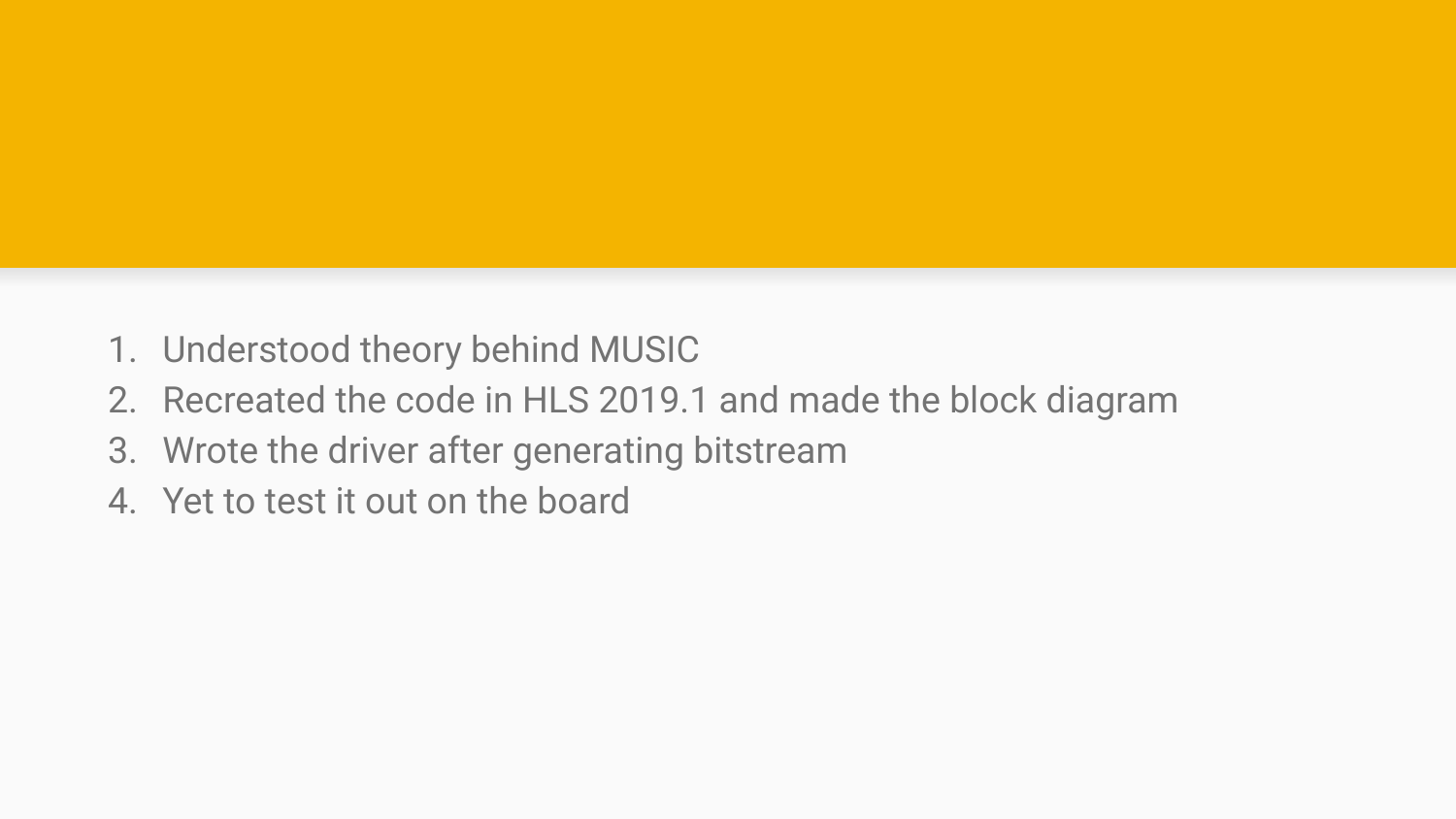

#
Understood theory behind MUSIC
Recreated the code in HLS 2019.1 and made the block diagram
Wrote the driver after generating bitstream
Yet to test it out on the board